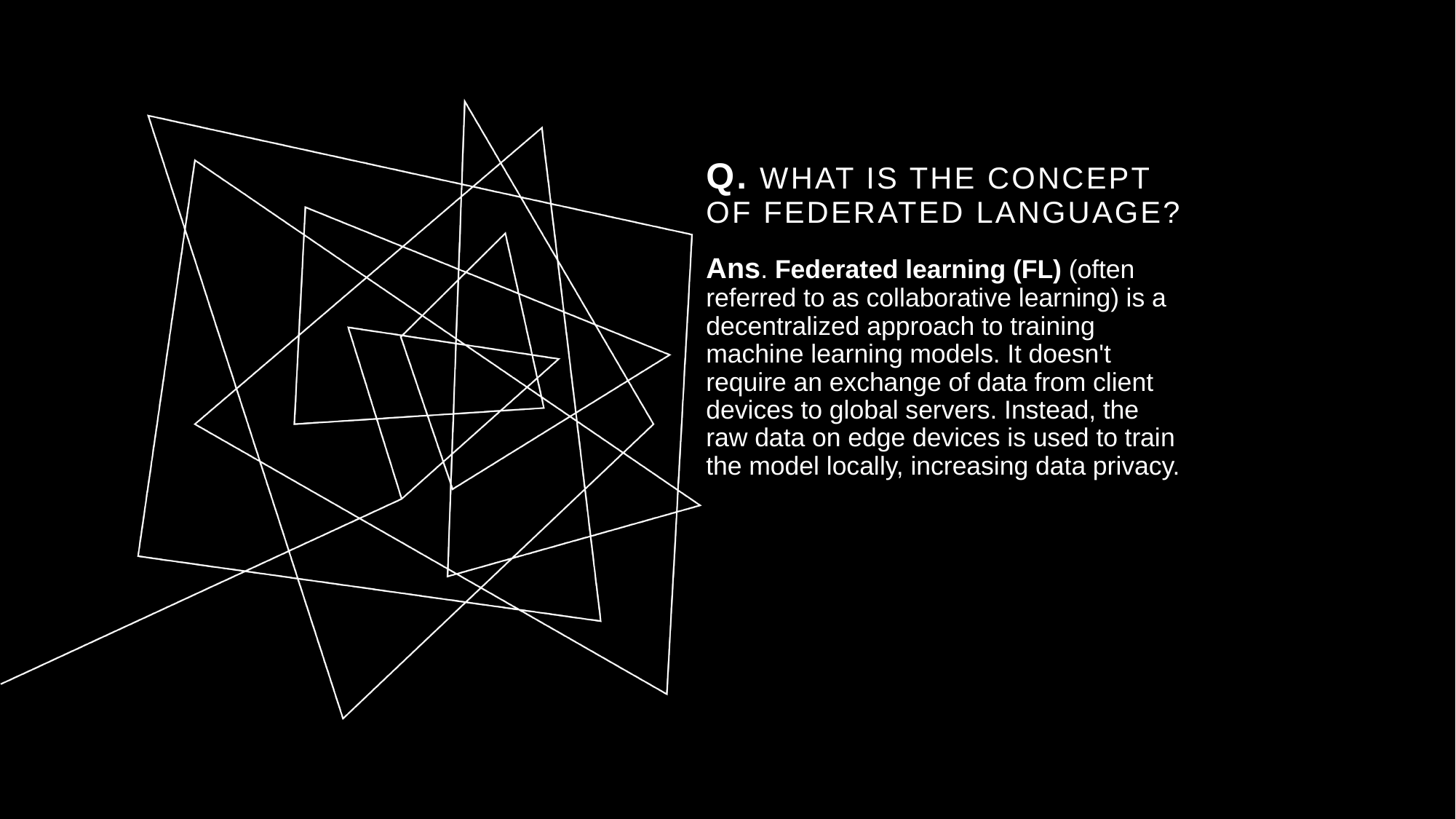

# Q. What is the concept of federated language?
Ans. Federated learning (FL) (often referred to as collaborative learning) is a decentralized approach to training machine learning models. It doesn't require an exchange of data from client devices to global servers. Instead, the raw data on edge devices is used to train the model locally, increasing data privacy.